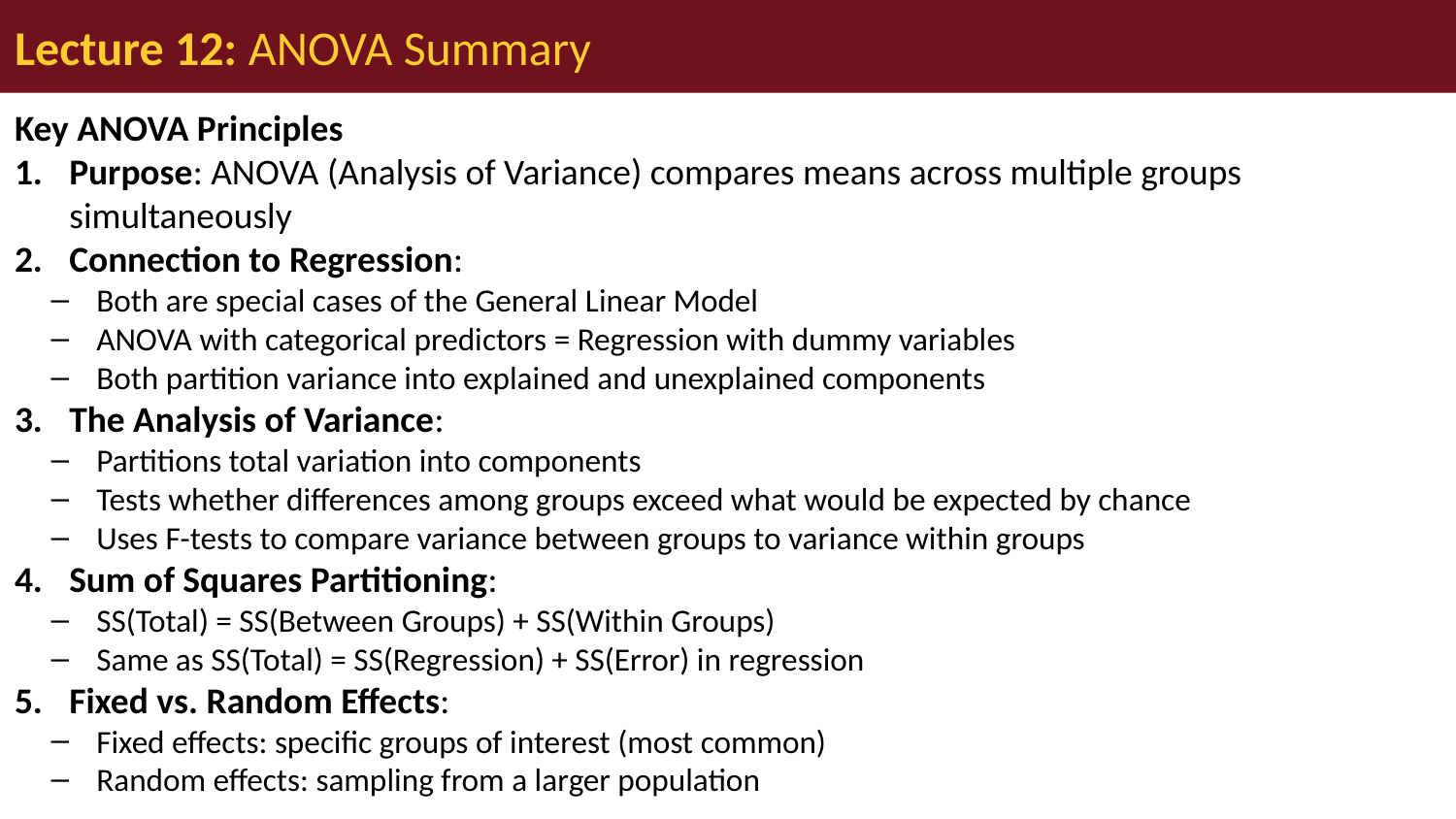

# Lecture 12: ANOVA Summary
Key ANOVA Principles
Purpose: ANOVA (Analysis of Variance) compares means across multiple groups simultaneously
Connection to Regression:
Both are special cases of the General Linear Model
ANOVA with categorical predictors = Regression with dummy variables
Both partition variance into explained and unexplained components
The Analysis of Variance:
Partitions total variation into components
Tests whether differences among groups exceed what would be expected by chance
Uses F-tests to compare variance between groups to variance within groups
Sum of Squares Partitioning:
SS(Total) = SS(Between Groups) + SS(Within Groups)
Same as SS(Total) = SS(Regression) + SS(Error) in regression
Fixed vs. Random Effects:
Fixed effects: specific groups of interest (most common)
Random effects: sampling from a larger population
ANOVA Assumptions
Independence of observations
Normal distribution of residuals
Homogeneity of variances